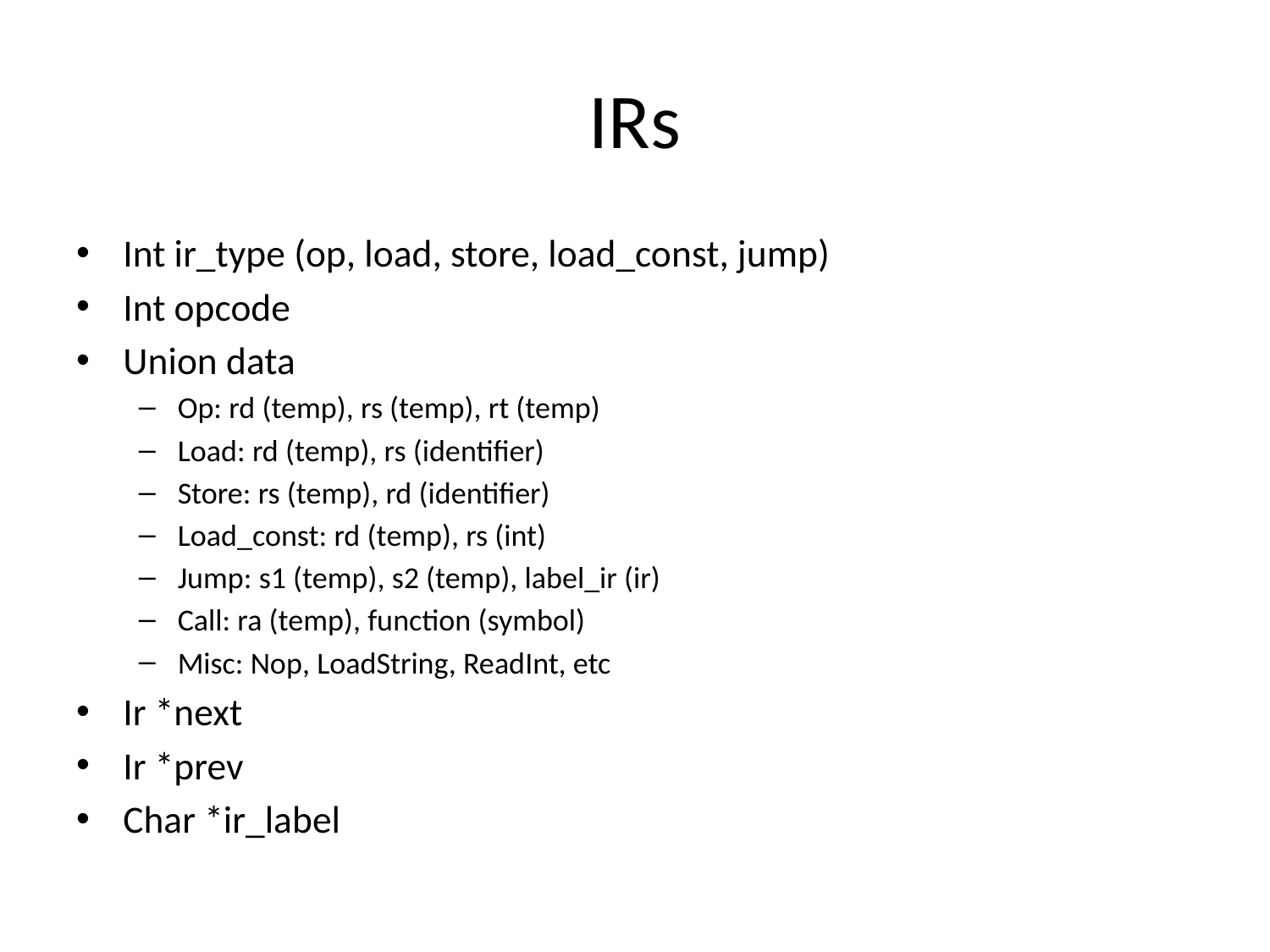

# IRs
Int ir_type (op, load, store, load_const, jump)
Int opcode
Union data
Op: rd (temp), rs (temp), rt (temp)
Load: rd (temp), rs (identifier)
Store: rs (temp), rd (identifier)
Load_const: rd (temp), rs (int)
Jump: s1 (temp), s2 (temp), label_ir (ir)
Call: ra (temp), function (symbol)
Misc: Nop, LoadString, ReadInt, etc
Ir *next
Ir *prev
Char *ir_label